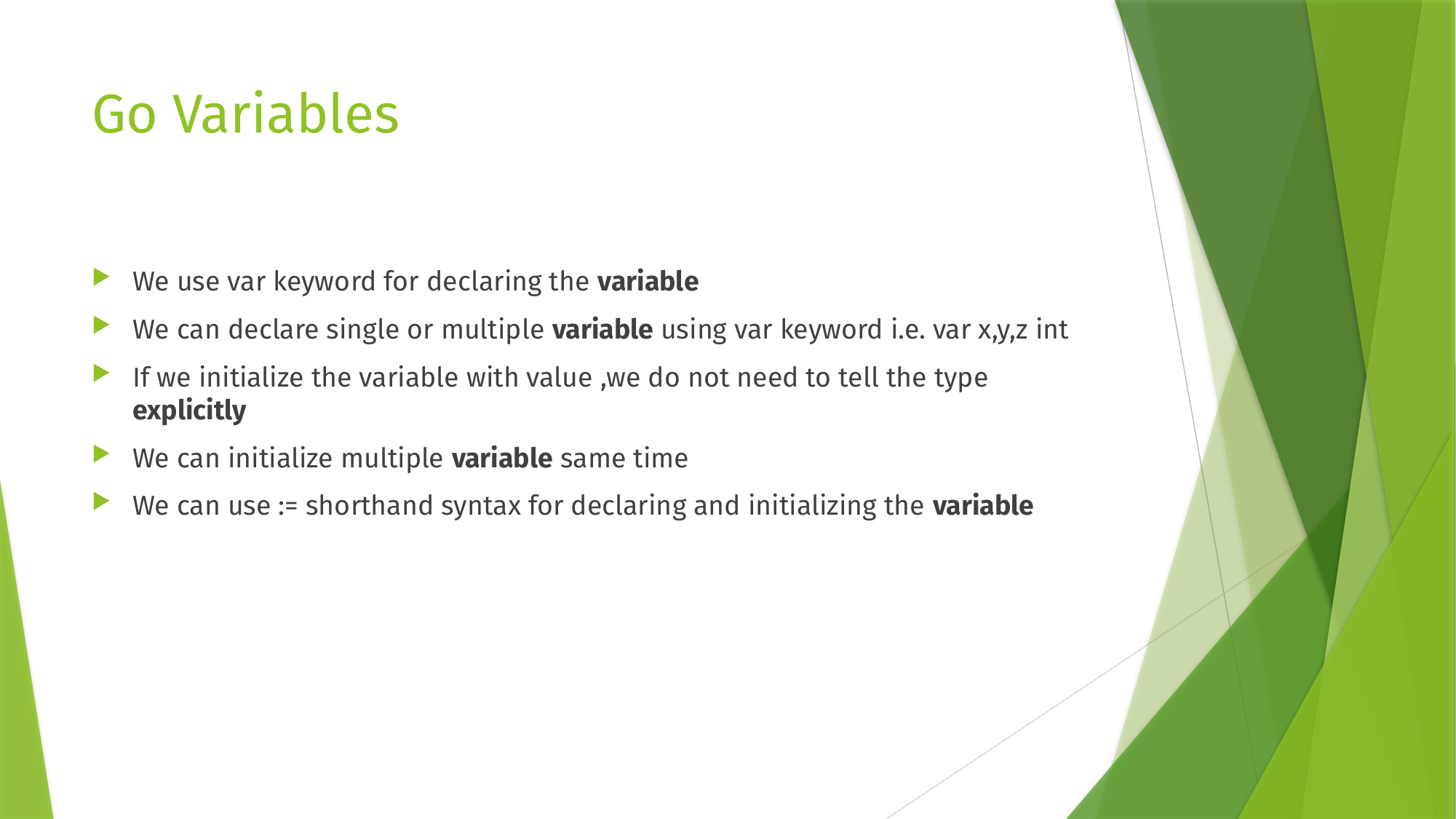

# Go Variables
We use var keyword for declaring the variable
We can declare single or multiple variable using var keyword i.e. var x,y,z int
If we initialize the variable with value ,we do not need to tell the type explicitly
We can initialize multiple variable same time
We can use := shorthand syntax for declaring and initializing the variable